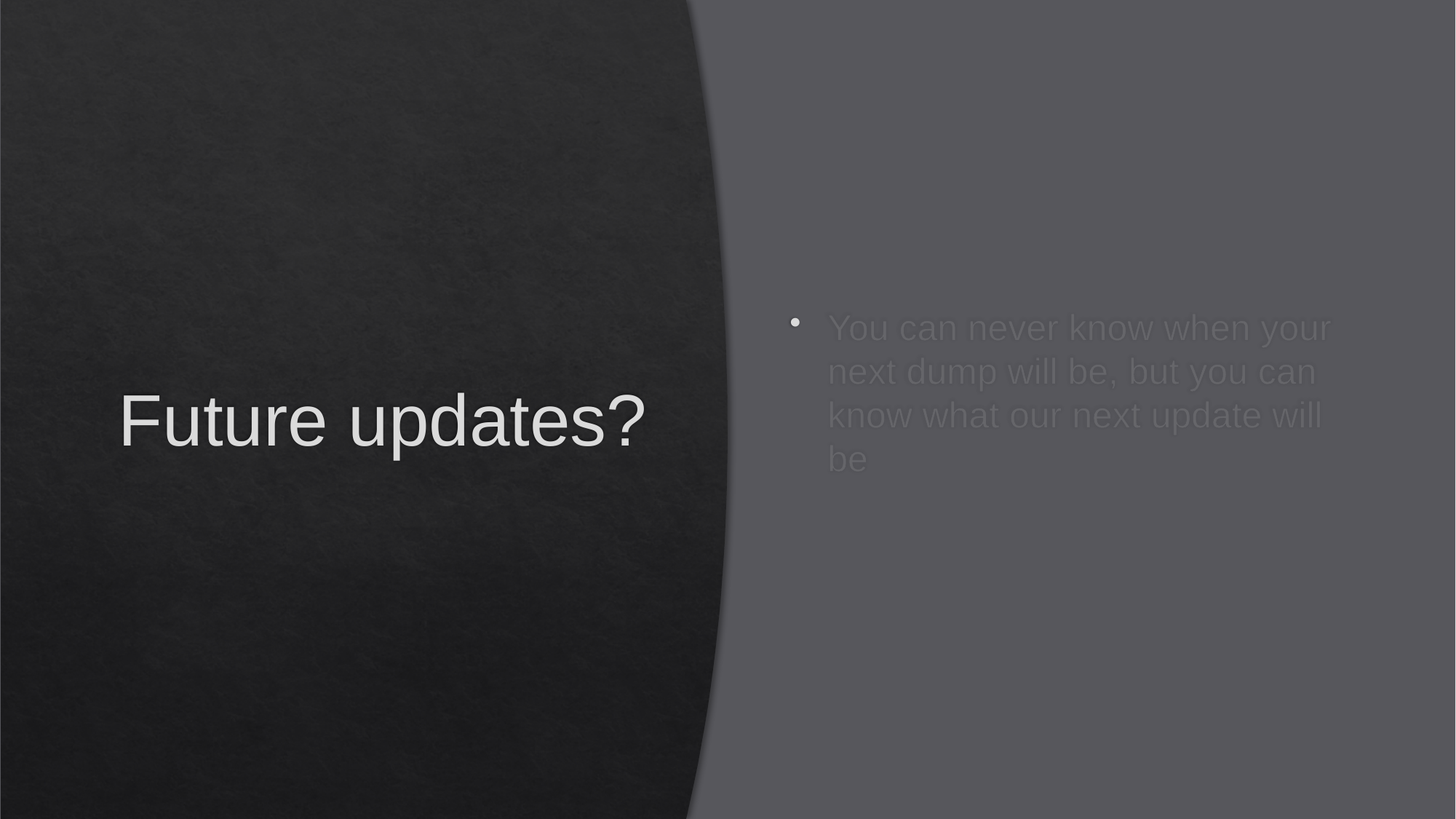

# Future updates?
You can never know when your next dump will be, but you can know what our next update will be